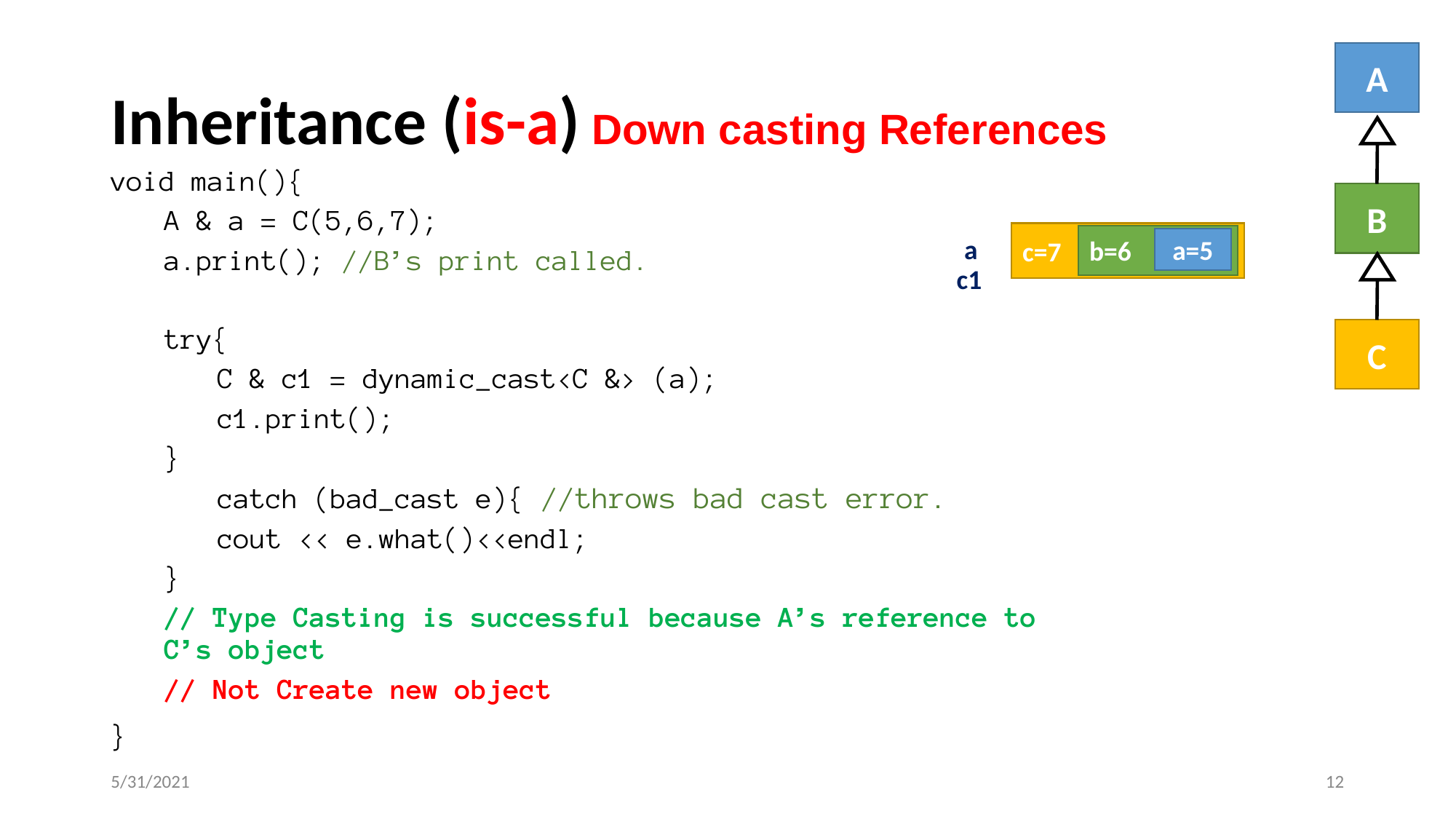

A
B

C
# Inheritance (is-a) Down casting References
void main(){
A & a = C(5,6,7);
a.print(); //B’s print called.

try{
C & c1 = dynamic_cast<C &> (a);
c1.print();
}
catch (bad_cast e){ //throws bad cast error.
cout << e.what()<<endl;
}
// Type Casting is successful because A’s reference to C’s object
// Not Create new object
}

c=7
b=6
a=5
a
c1
5/31/2021
12